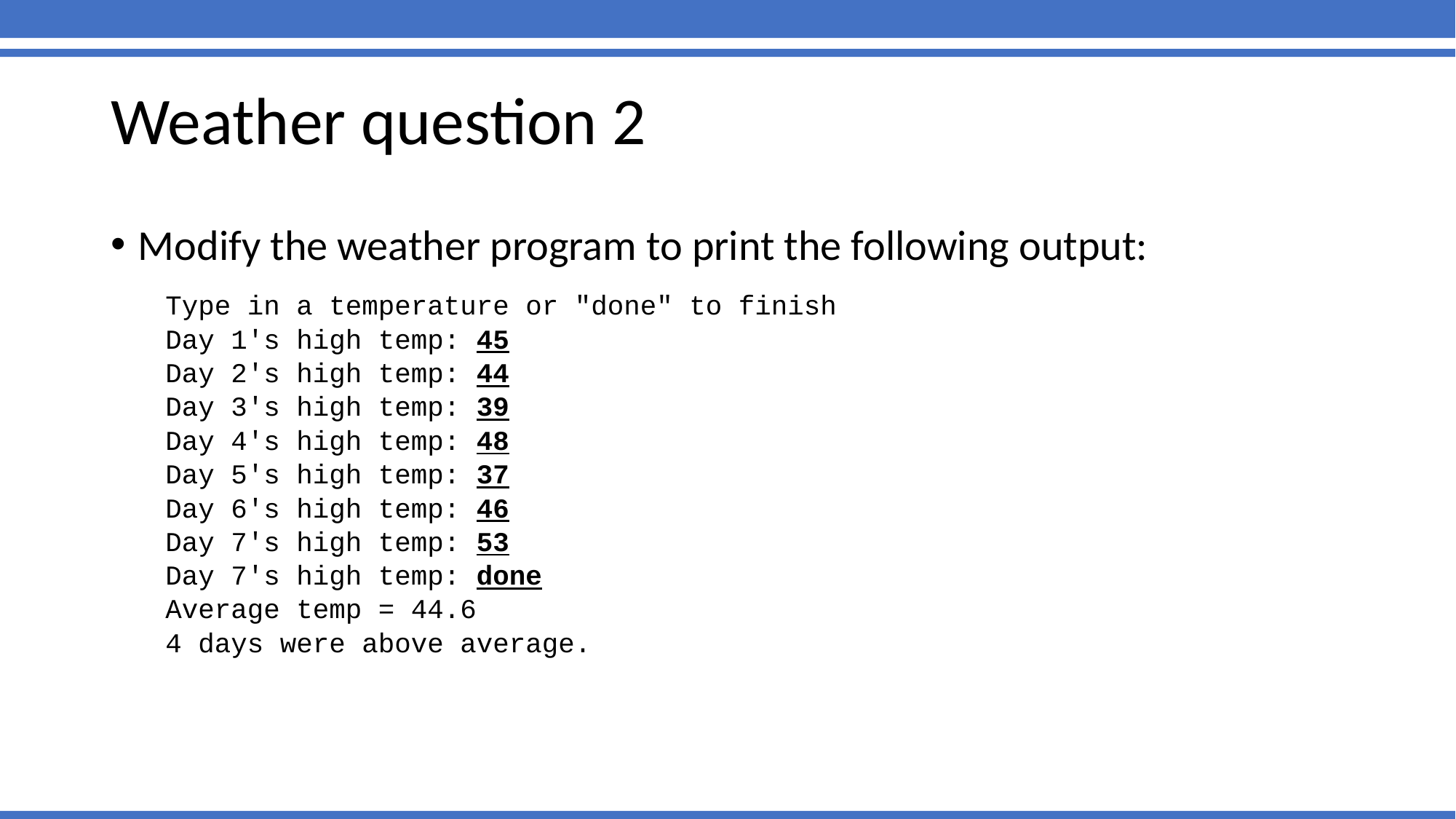

Weather question 2
Modify the weather program to print the following output:

Type in a temperature or "done" to finish
Day 1's high temp: 45
Day 2's high temp: 44
Day 3's high temp: 39
Day 4's high temp: 48
Day 5's high temp: 37
Day 6's high temp: 46
Day 7's high temp: 53
Day 7's high temp: done
Average temp = 44.6
4 days were above average.